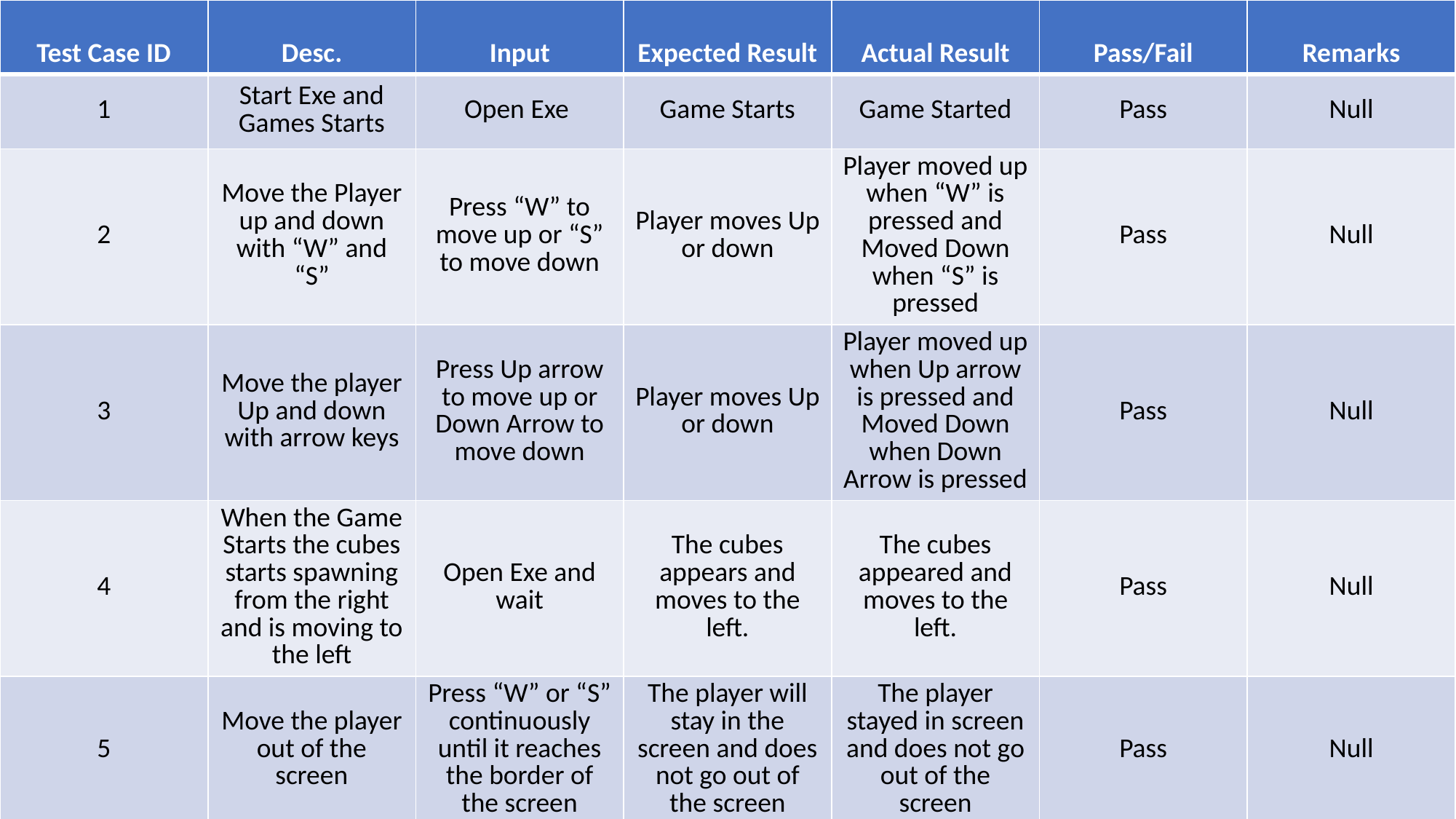

| Test Case ID | Desc. | Input | Expected Result | Actual Result | Pass/Fail | Remarks |
| --- | --- | --- | --- | --- | --- | --- |
| 1 | Start Exe and Games Starts | Open Exe | Game Starts | Game Started | Pass | Null |
| 2 | Move the Player up and down with “W” and “S” | Press “W” to move up or “S” to move down | Player moves Up or down | Player moved up when “W” is pressed and Moved Down when “S” is pressed | Pass | Null |
| 3 | Move the player Up and down with arrow keys | Press Up arrow to move up or Down Arrow to move down | Player moves Up or down | Player moved up when Up arrow is pressed and Moved Down when Down Arrow is pressed | Pass | Null |
| 4 | When the Game Starts the cubes starts spawning from the right and is moving to the left | Open Exe and wait | The cubes appears and moves to the left. | The cubes appeared and moves to the left. | Pass | Null |
| 5 | Move the player out of the screen | Press “W” or “S” continuously until it reaches the border of the screen | The player will stay in the screen and does not go out of the screen | The player stayed in screen and does not go out of the screen | Pass | Null |
| 6 | Touching the Moving cubes | Use “W” or “S” to move and touch the Moving Cube | Screen Displays The Game Over screen | The Game Over screen is displayed | Pass | Null |
| 7 | Clicking Restart Button Restarts the Game | Use “W” or “S” to move and touch the Moving Cube, Click on Game Over Screen. | The Game Over Screen switches to the Game Screen | The Game Over Screen Switched to the Game Screen | Pass | Null |
| 8 | The Moving Cubes Spawned has different colours | Open EXE and wait | Moving Cubes that are spawned are different in colour | The Cubes that are spawned has different colours | Pass | Null |
| 9 | The Moving Cubes are spawning at every second | Open EXE and wait | Moving Cubes spawns at every second | The Moving Cubes are spawning at every Second | Pass | Null |
| 10 | Avoiding Obstacles increases Score | Move the Player and avoid touching the Moving Cubes | Score increases and updates the text in the top left | Score increased and the text is updated | Pass | Null |
|  |  |  |  |  |  |  |
| --- | --- | --- | --- | --- | --- | --- |
|  |  |  |  |  |  |  |
|  |  |  |  |  |  |  |
|  |  |  |  |  |  |  |
|  |  |  |  |  |  |  |
|  |  |  |  |  |  |  |
|  |  |  |  |  |  |  |
|  |  |  |  |  |  |  |